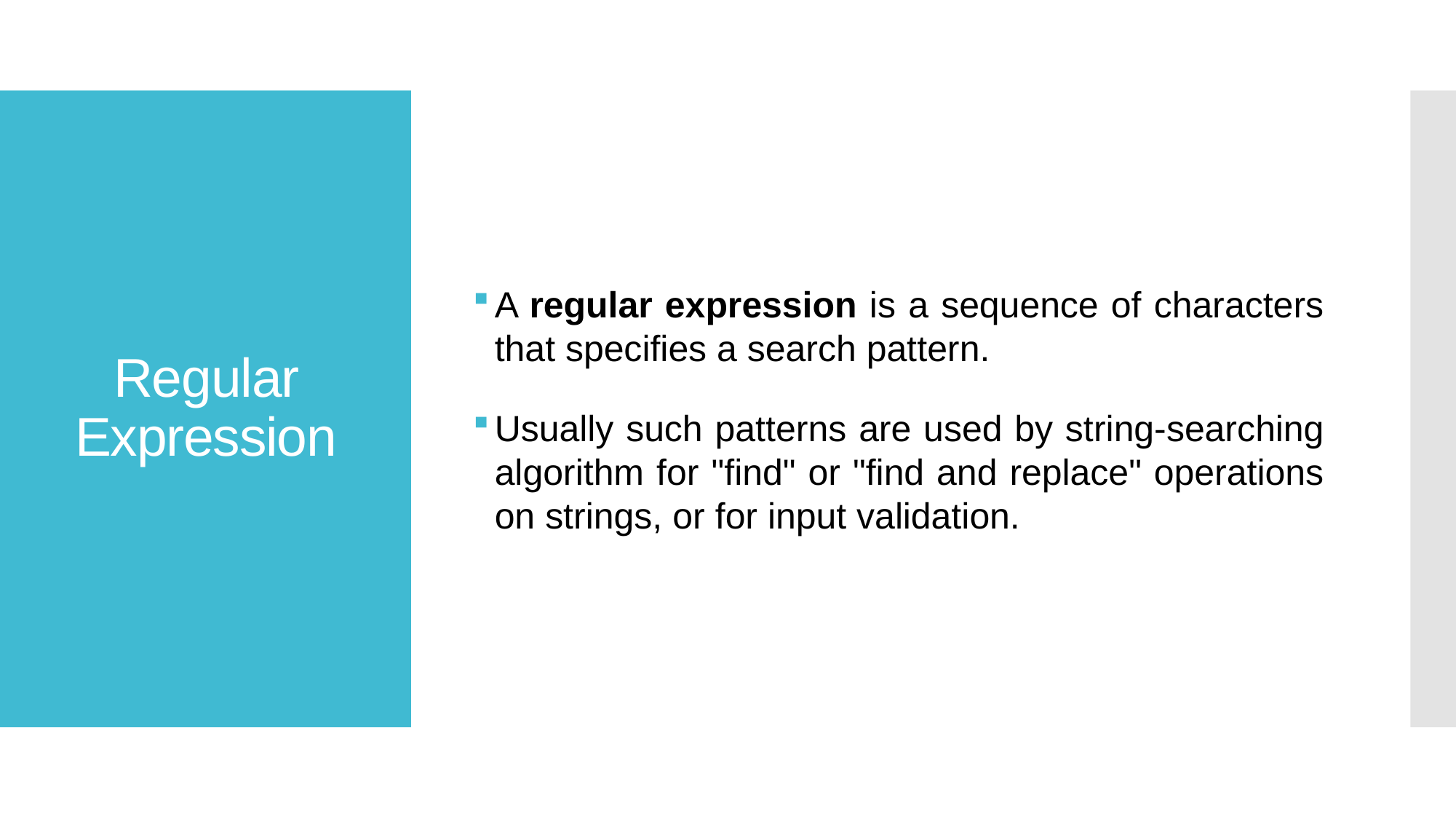

A regular expression is a sequence of characters that specifies a search pattern.
Usually such patterns are used by string-searching algorithm for "find" or "find and replace" operations on strings, or for input validation.
# Regular Expression